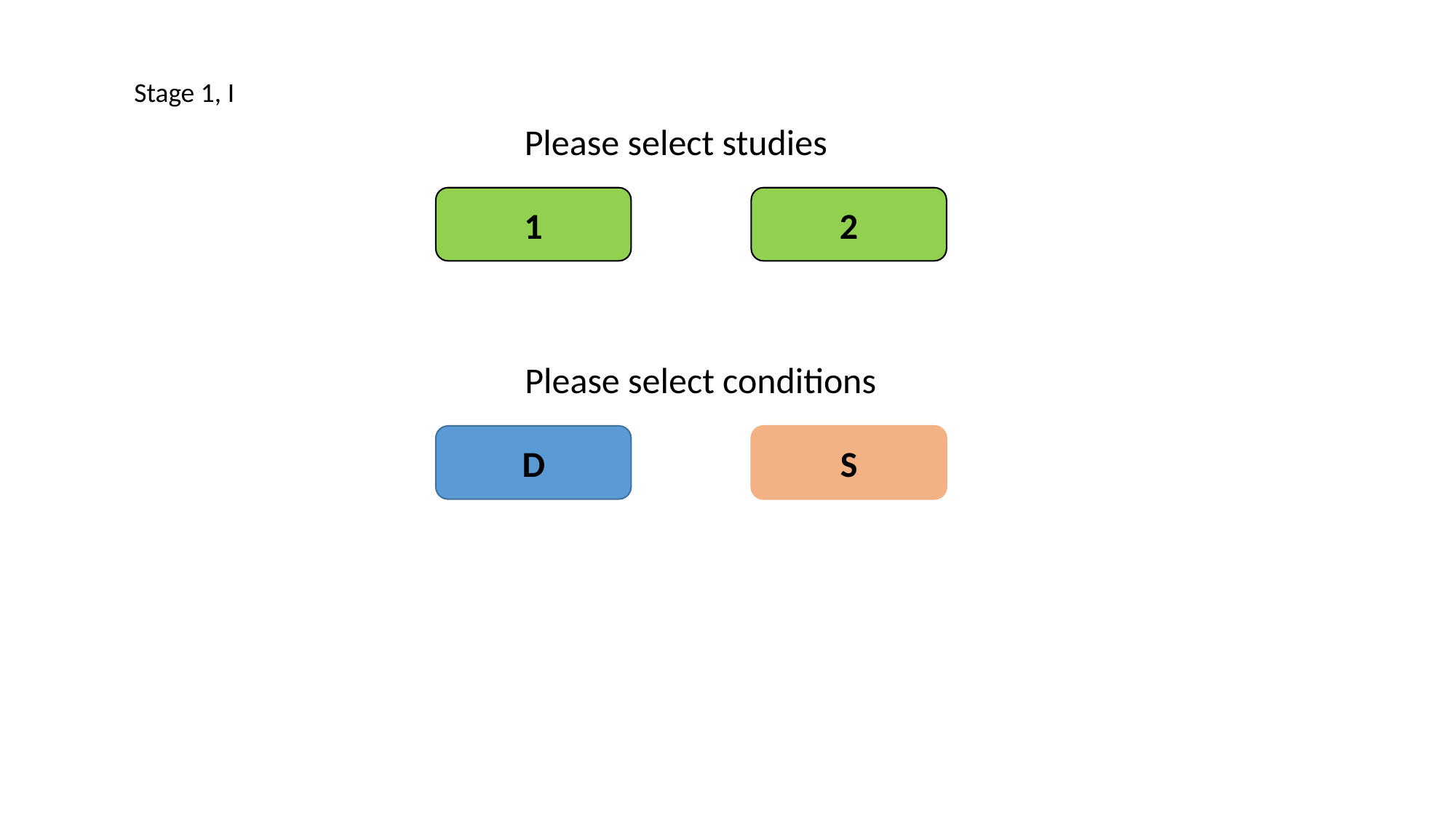

Stage 1, I
Please select studies
2
1
Please select conditions
S
D